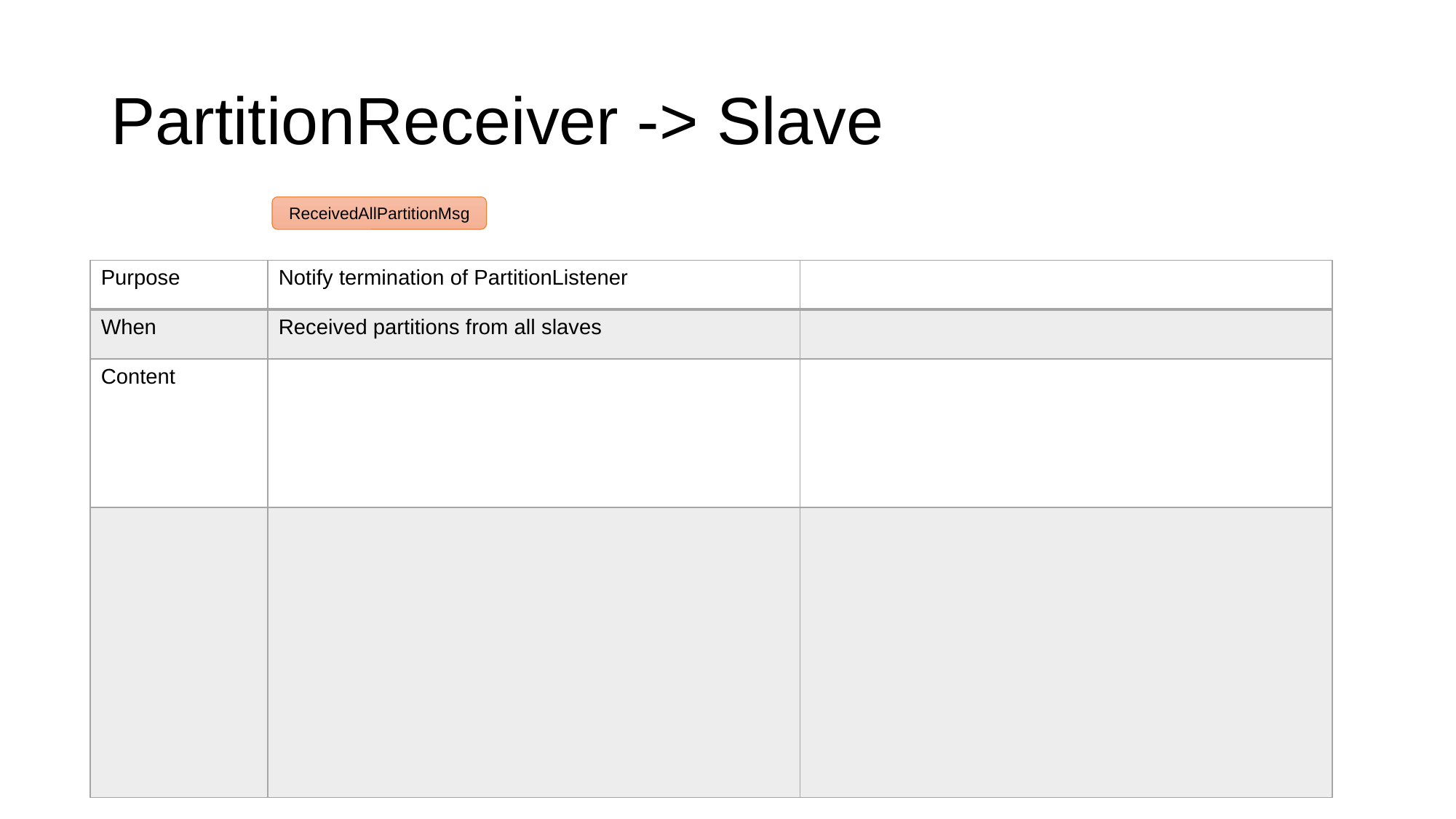

# PartitionReceiver -> Slave
ReceivedAllPartitionMsg
| Purpose | Notify termination of PartitionListener |  |
| --- | --- | --- |
| When | Received partitions from all slaves |  |
| Content |  |  |
|  |  |  |